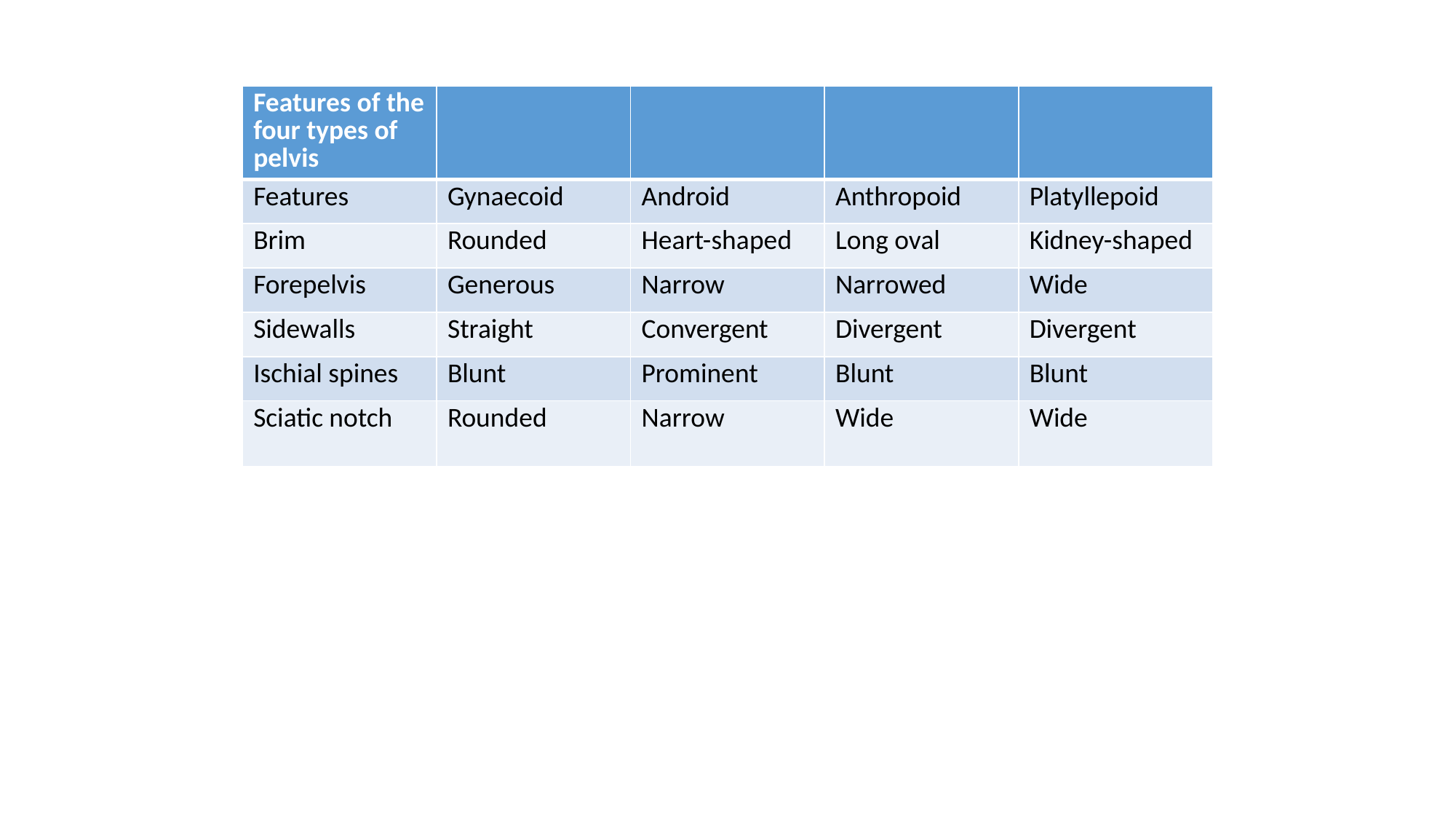

| Features of the four types of pelvis |  |  |  |  |
| --- | --- | --- | --- | --- |
| Features | Gynaecoid | Android | Anthropoid | Platyllepoid |
| Brim | Rounded | Heart-shaped | Long oval | Kidney-shaped |
| Forepelvis | Generous | Narrow | Narrowed | Wide |
| Sidewalls | Straight | Convergent | Divergent | Divergent |
| Ischial spines | Blunt | Prominent | Blunt | Blunt |
| Sciatic notch | Rounded | Narrow | Wide | Wide |